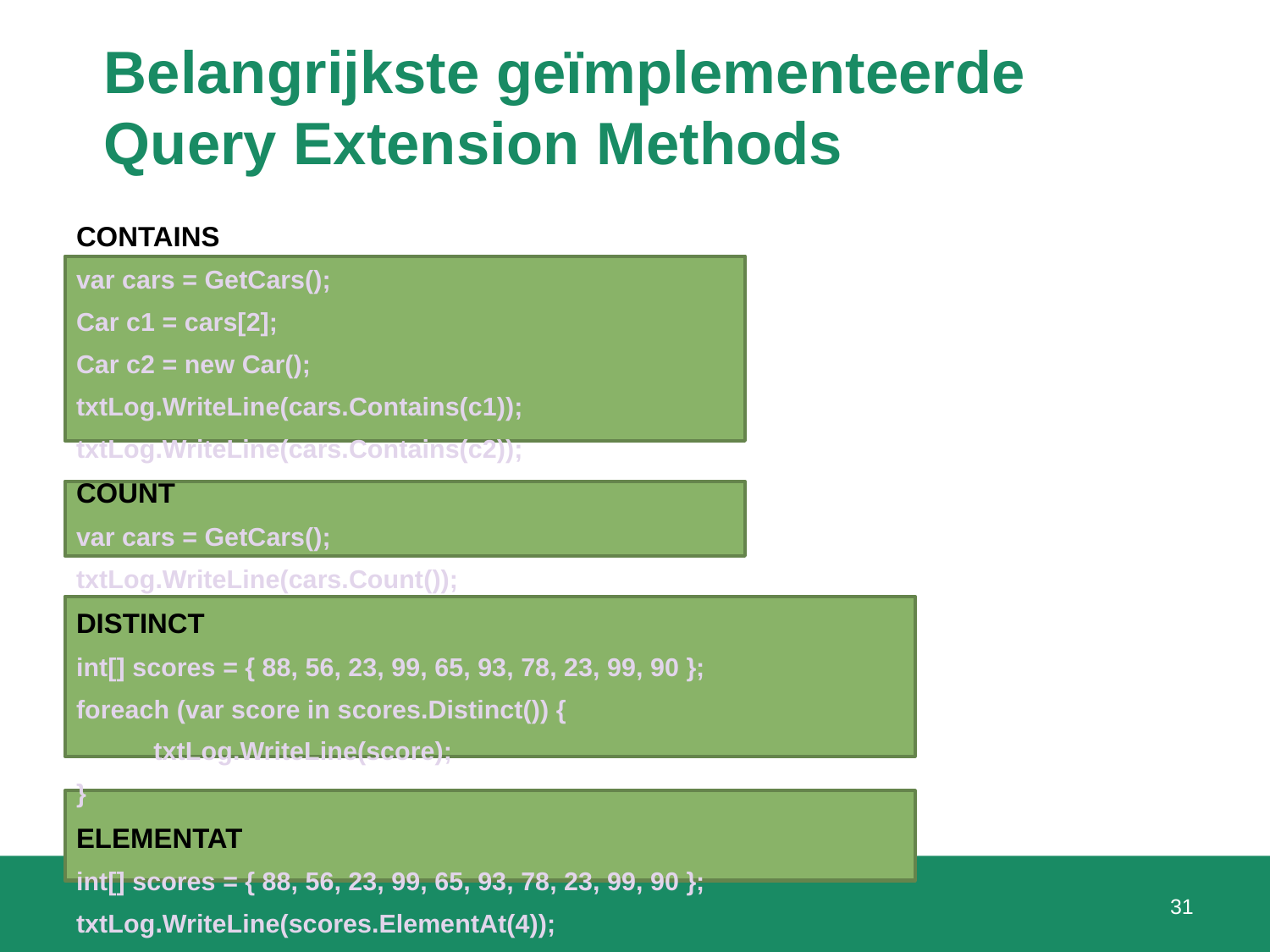

# Belangrijkste geïmplementeerde Query Extension Methods
CONTAINS
var cars = GetCars();
Car c1 = cars[2];
Car c2 = new Car();
txtLog.WriteLine(cars.Contains(c1));
txtLog.WriteLine(cars.Contains(c2));
COUNT
var cars = GetCars();
txtLog.WriteLine(cars.Count());
DISTINCT
int[] scores = { 88, 56, 23, 99, 65, 93, 78, 23, 99, 90 };
foreach (var score in scores.Distinct()) {
	txtLog.WriteLine(score);
}
ELEMENTAT
int[] scores = { 88, 56, 23, 99, 65, 93, 78, 23, 99, 90 };
txtLog.WriteLine(scores.ElementAt(4));

31